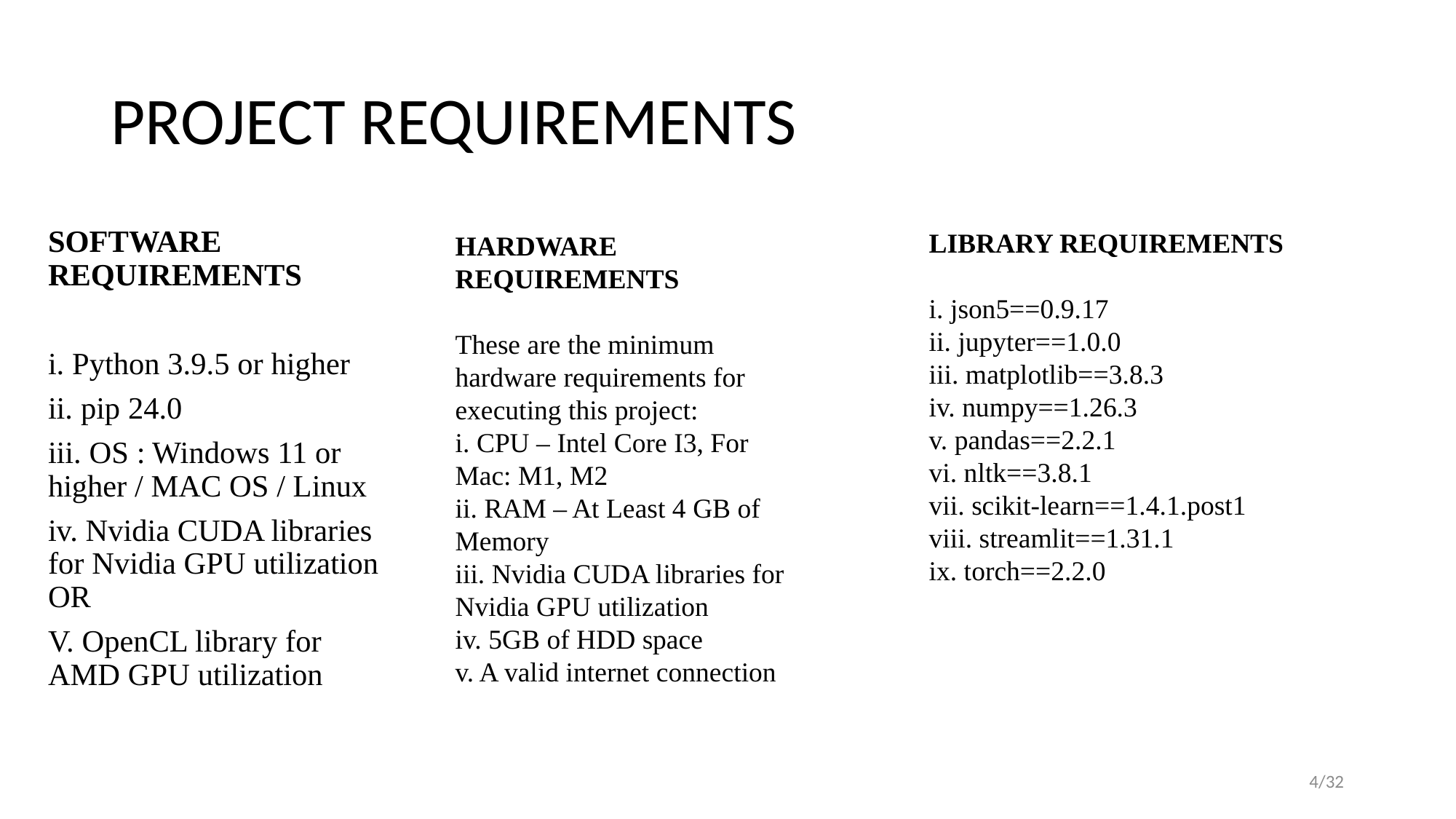

# PROJECT REQUIREMENTS
SOFTWARE REQUIREMENTS

i. Python 3.9.5 or higher
ii. pip 24.0
iii. OS : Windows 11 or higher / MAC OS / Linux
iv. Nvidia CUDA libraries for Nvidia GPU utilization OR
V. OpenCL library for AMD GPU utilization

LIBRARY REQUIREMENTS

i. json5==0.9.17
ii. jupyter==1.0.0
iii. matplotlib==3.8.3
iv. numpy==1.26.3
v. pandas==2.2.1
vi. nltk==3.8.1
vii. scikit-learn==1.4.1.post1
viii. streamlit==1.31.1
ix. torch==2.2.0
HARDWARE REQUIREMENTS

These are the minimum hardware requirements for executing this project:
i. CPU – Intel Core I3, For Mac: M1, M2
ii. RAM – At Least 4 GB of Memory
iii. Nvidia CUDA libraries for Nvidia GPU utilization
iv. 5GB of HDD space
v. A valid internet connection

4/32